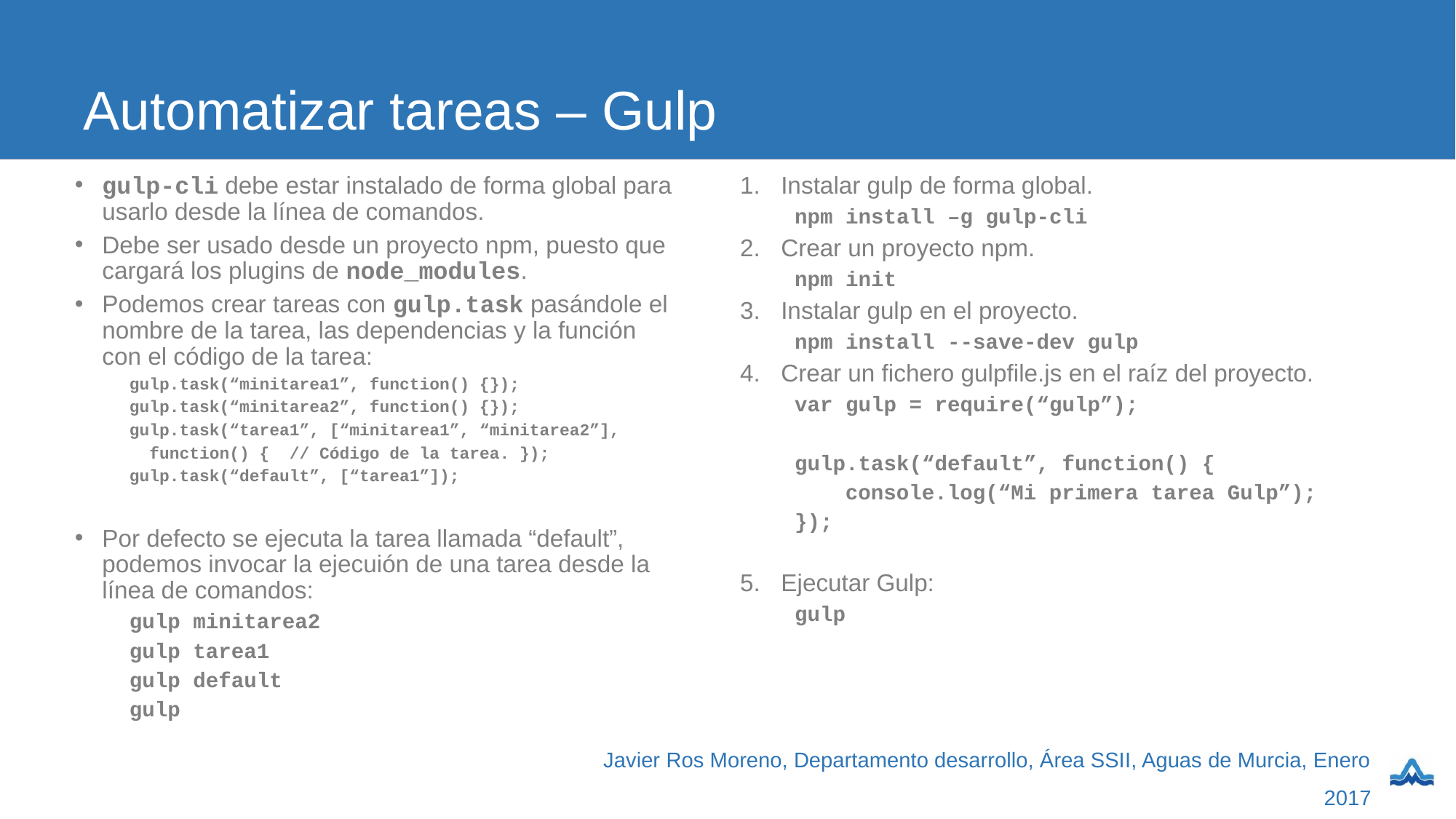

# Automatizar tareas – Gulp
gulp-cli debe estar instalado de forma global para usarlo desde la línea de comandos.
Debe ser usado desde un proyecto npm, puesto que cargará los plugins de node_modules.
Podemos crear tareas con gulp.task pasándole el nombre de la tarea, las dependencias y la función con el código de la tarea:
gulp.task(“minitarea1”, function() {});
gulp.task(“minitarea2”, function() {});
gulp.task(“tarea1”, [“minitarea1”, “minitarea2”],
  function() {  // Código de la tarea. });
gulp.task(“default”, [“tarea1”]);

Por defecto se ejecuta la tarea llamada “default”, podemos invocar la ejecuión de una tarea desde la línea de comandos:
gulp minitarea2
gulp tarea1
gulp default
gulp
Instalar gulp de forma global.
npm install –g gulp-cli
Crear un proyecto npm.
npm init
Instalar gulp en el proyecto.
npm install --save-dev gulp
Crear un fichero gulpfile.js en el raíz del proyecto.
var gulp = require(“gulp”);

gulp.task(“default”, function() {
    console.log(“Mi primera tarea Gulp”);
});

Ejecutar Gulp:
gulp